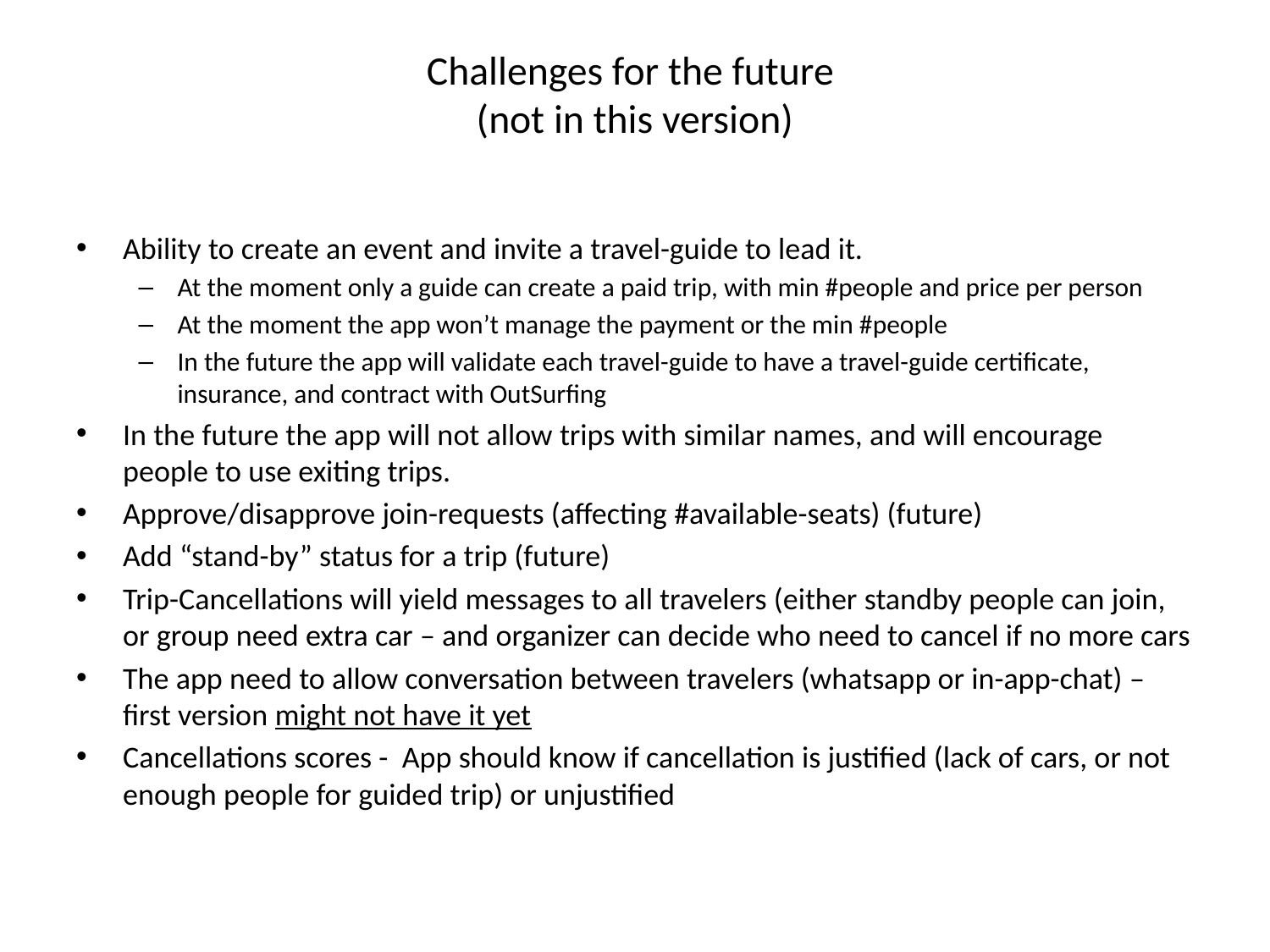

# Challenges for the future (not in this version)
Ability to create an event and invite a travel-guide to lead it.
At the moment only a guide can create a paid trip, with min #people and price per person
At the moment the app won’t manage the payment or the min #people
In the future the app will validate each travel-guide to have a travel-guide certificate, insurance, and contract with OutSurfing
In the future the app will not allow trips with similar names, and will encourage people to use exiting trips.
Approve/disapprove join-requests (affecting #available-seats) (future)
Add “stand-by” status for a trip (future)
Trip-Cancellations will yield messages to all travelers (either standby people can join, or group need extra car – and organizer can decide who need to cancel if no more cars
The app need to allow conversation between travelers (whatsapp or in-app-chat) – first version might not have it yet
Cancellations scores -  App should know if cancellation is justified (lack of cars, or not enough people for guided trip) or unjustified